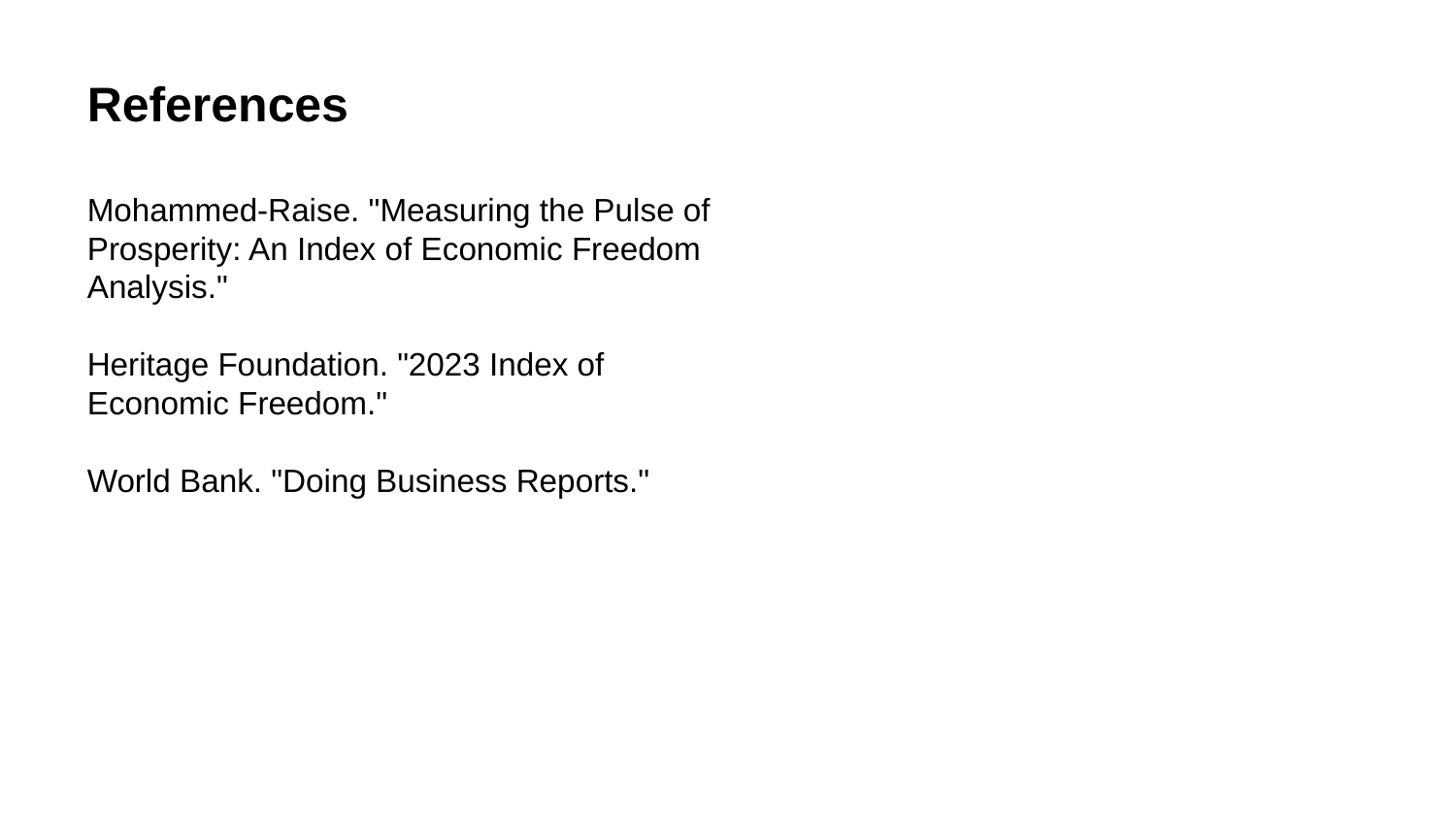

References
Mohammed-Raise. "Measuring the Pulse of Prosperity: An Index of Economic Freedom Analysis."

Heritage Foundation. "2023 Index of Economic Freedom."

World Bank. "Doing Business Reports."